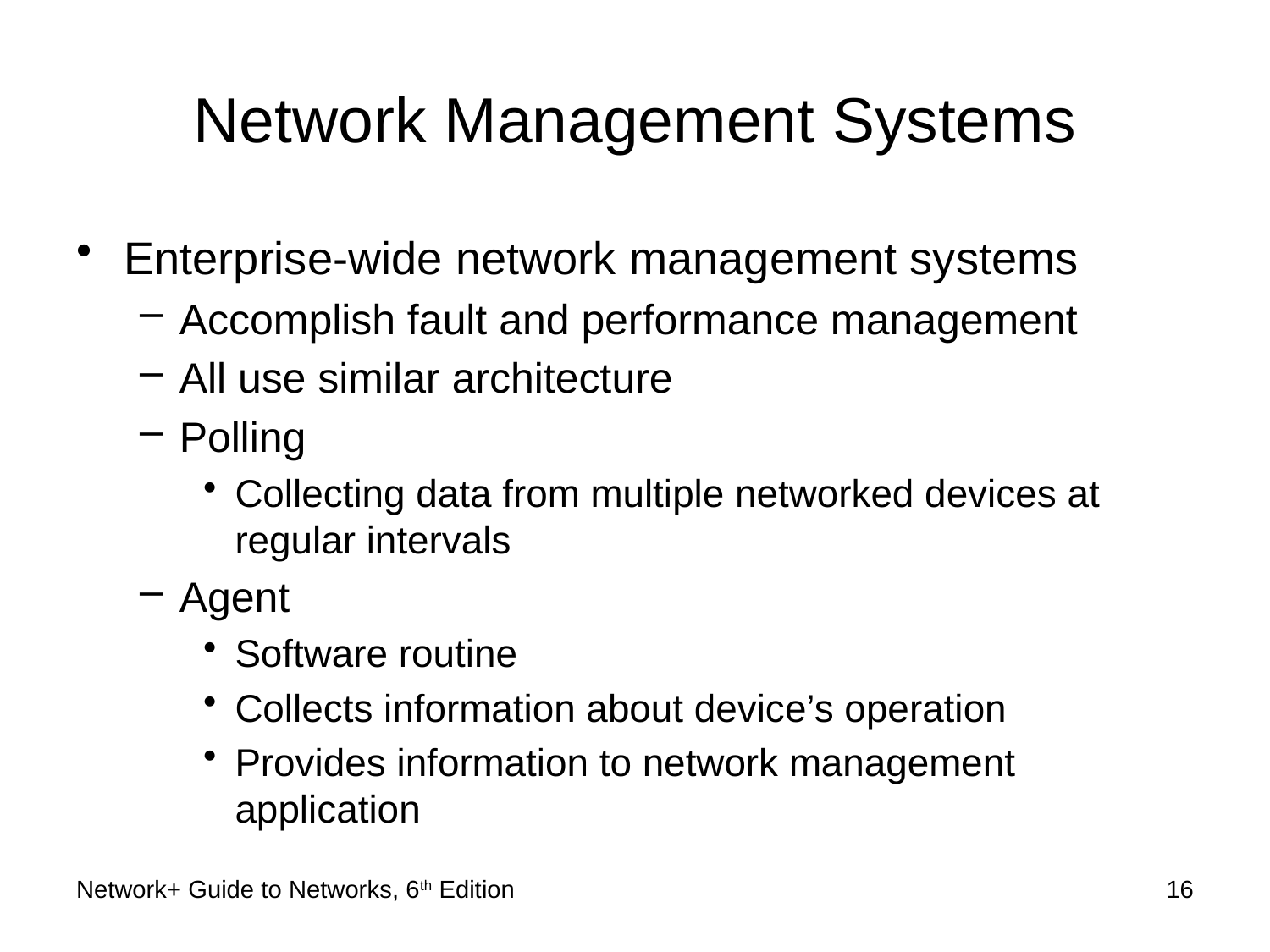

# Network Management Systems
Enterprise-wide network management systems
Accomplish fault and performance management
All use similar architecture
Polling
Collecting data from multiple networked devices at regular intervals
Agent
Software routine
Collects information about device’s operation
Provides information to network management application
Network+ Guide to Networks, 6th Edition
16